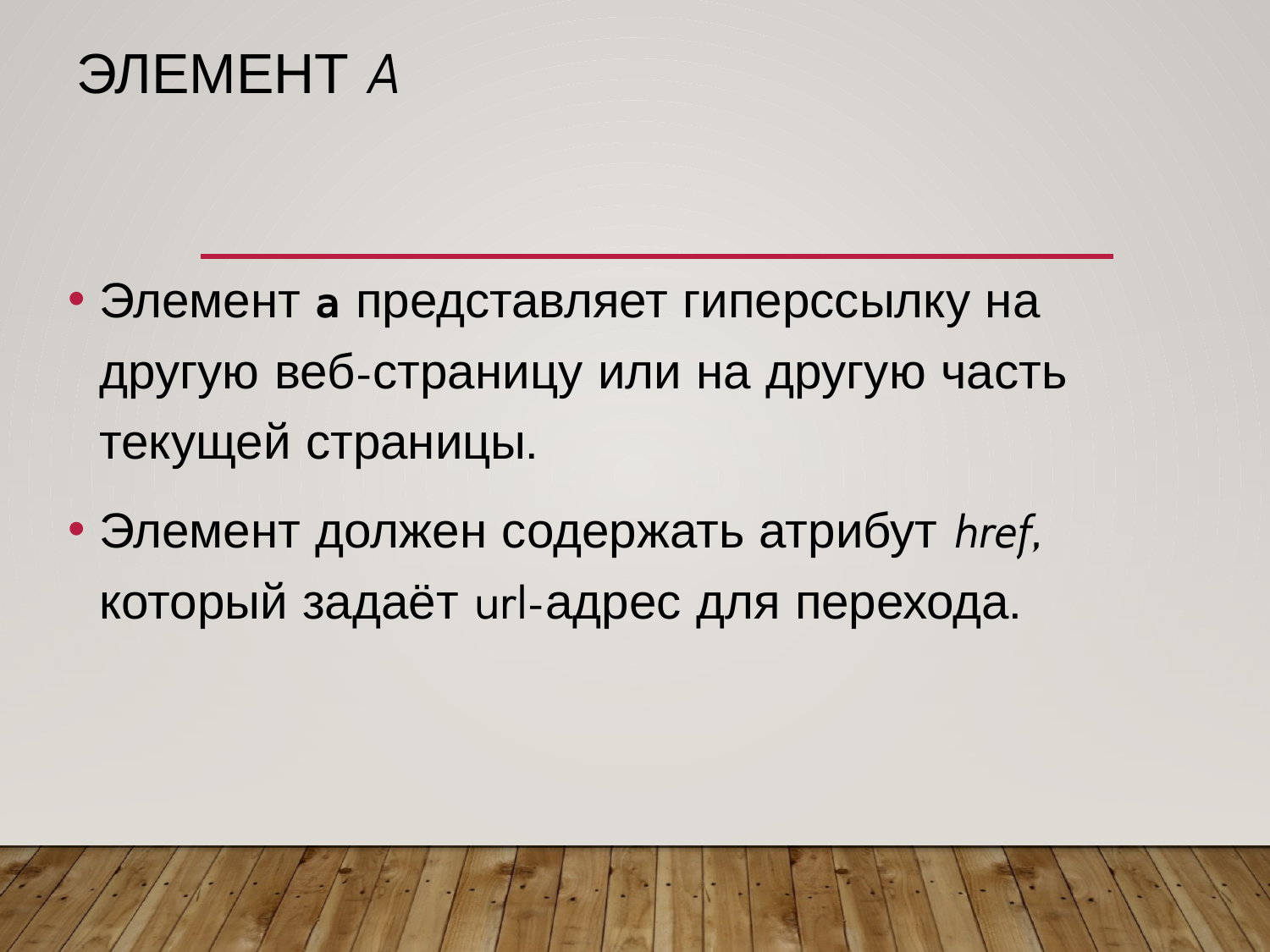

# Элемент a
Элемент a представляет гиперссылку на другую веб-страницу или на другую часть текущей страницы.
Элемент должен содержать атрибут href, который задаёт url-адрес для перехода.